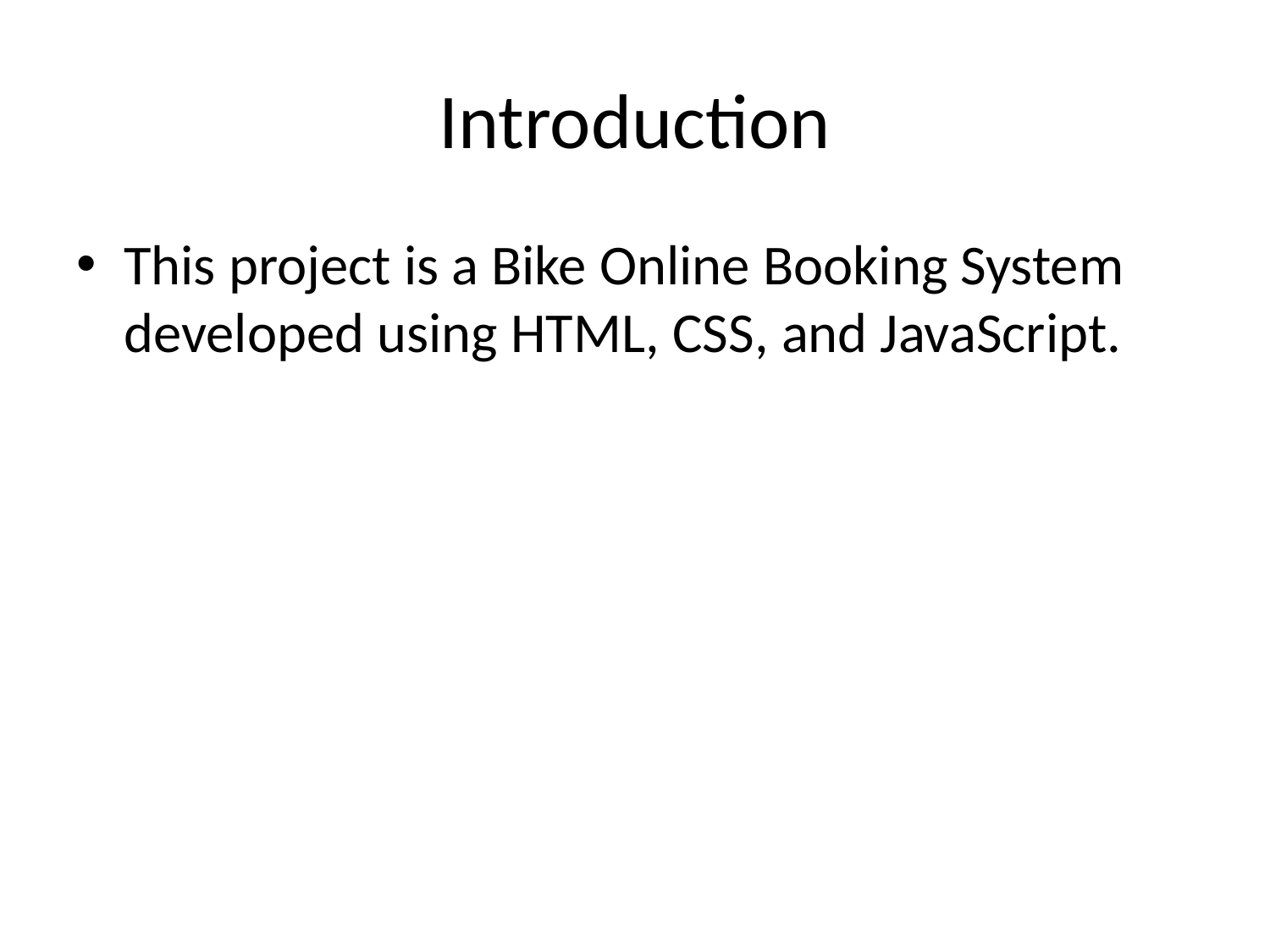

# Introduction
This project is a Bike Online Booking System developed using HTML, CSS, and JavaScript.